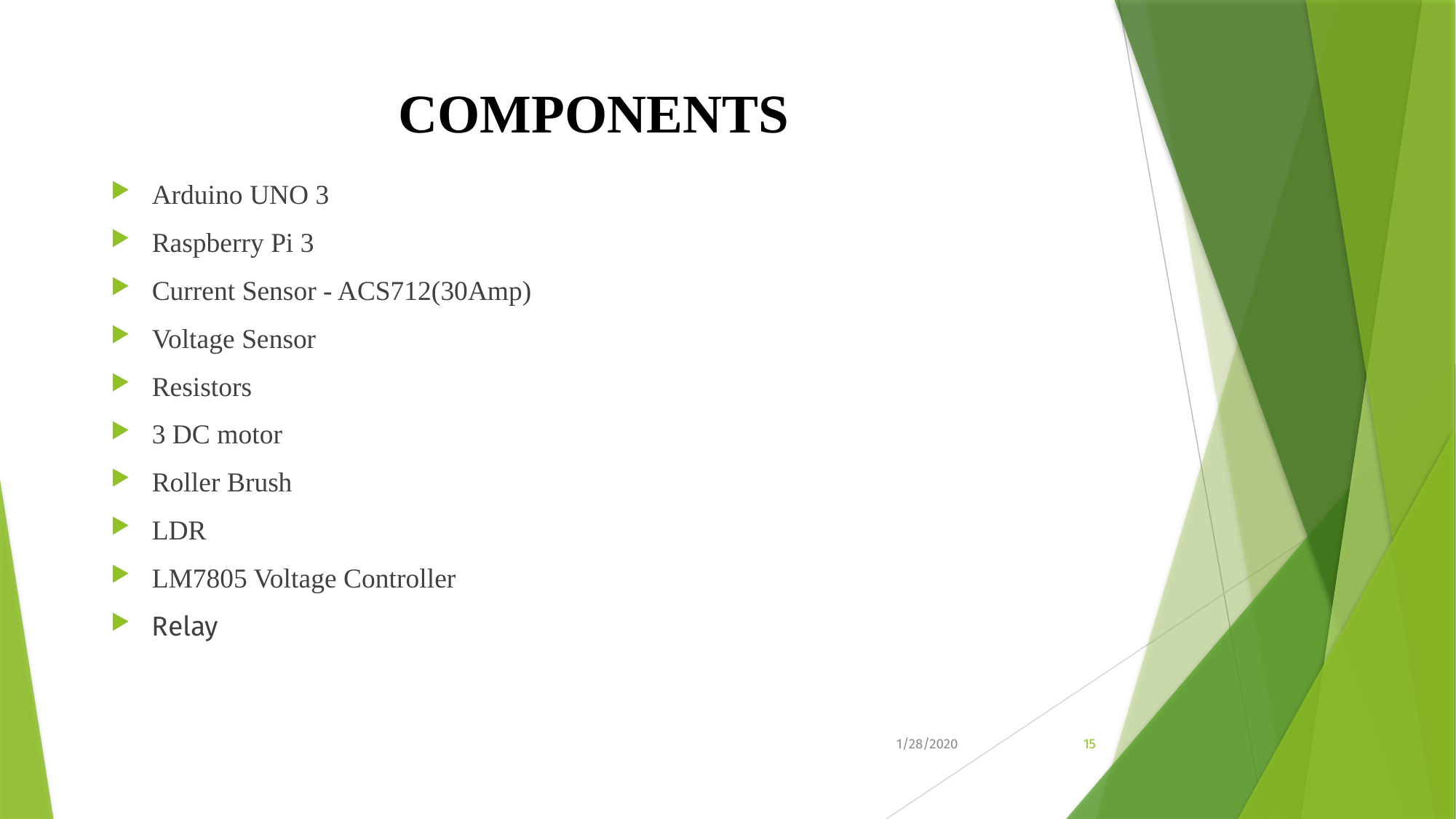

# COMPONENTS
Arduino UNO 3
Raspberry Pi 3
Current Sensor - ACS712(30Amp)
Voltage Sensor
Resistors
3 DC motor
Roller Brush
LDR
LM7805 Voltage Controller
Relay
1/28/2020
15